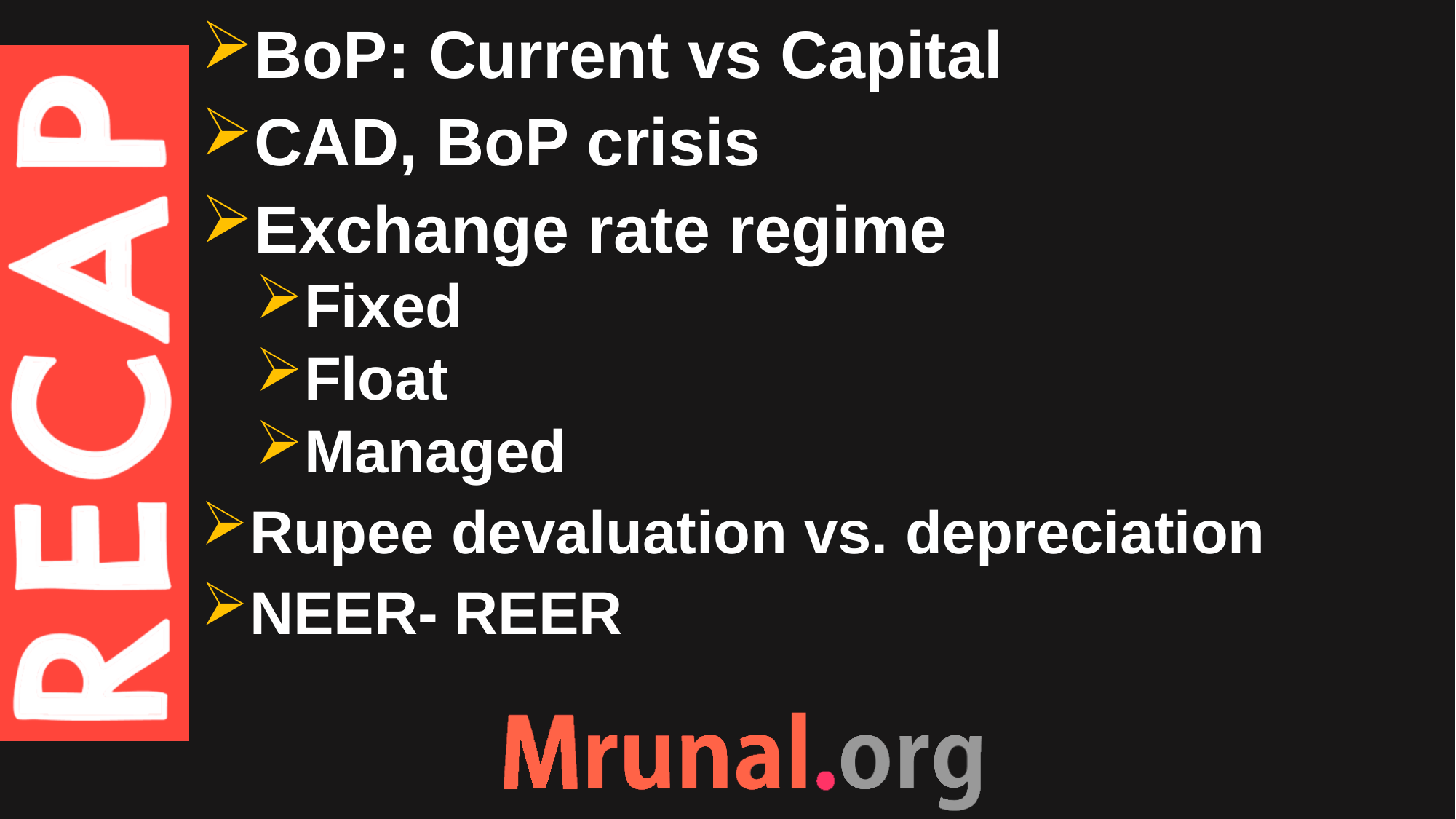

BoP: Current vs Capital
CAD, BoP crisis
Exchange rate regime
Fixed
Float
Managed
Rupee devaluation vs. depreciation
NEER- REER